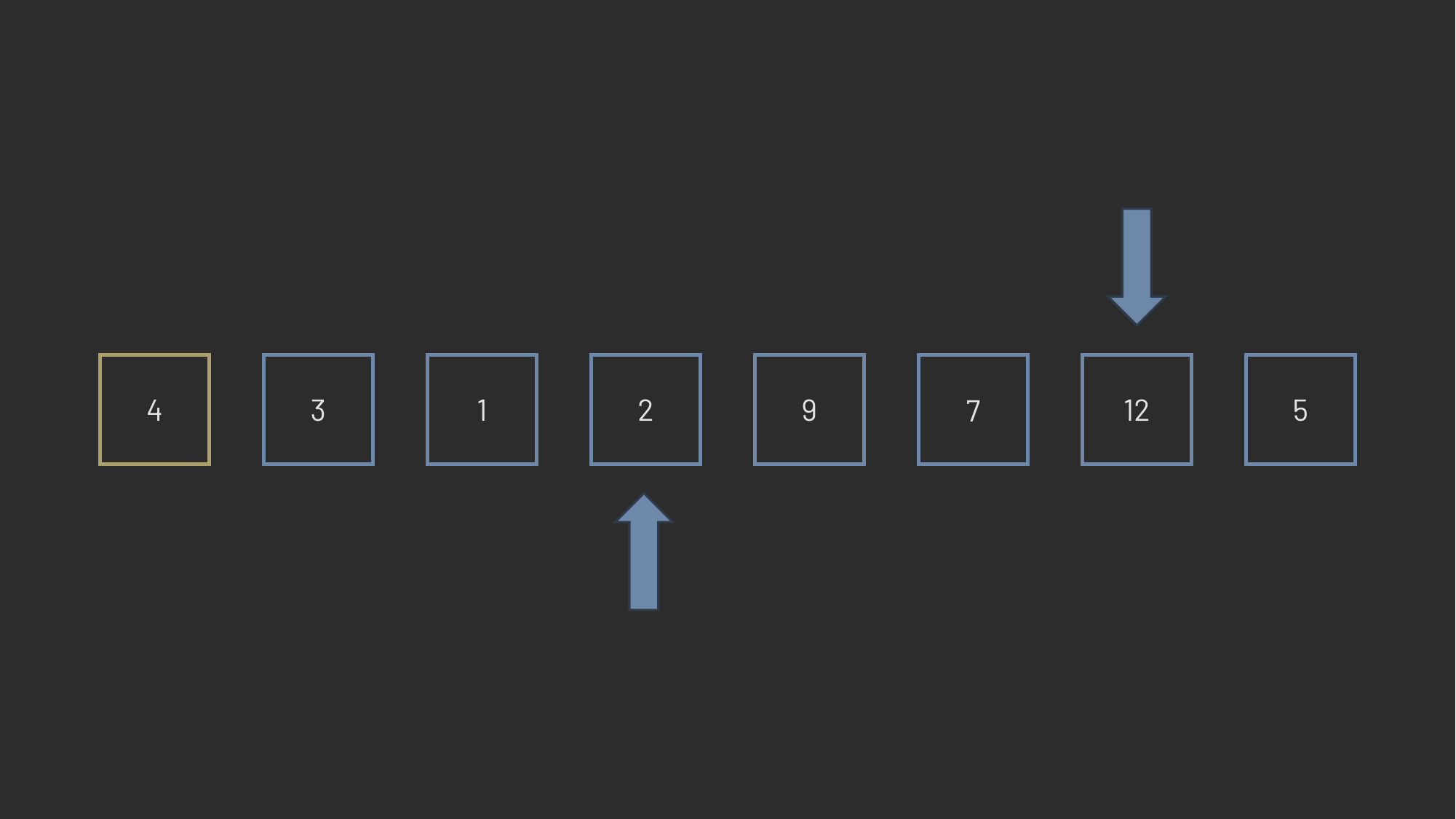

4
3
1
2
9
12
5
7